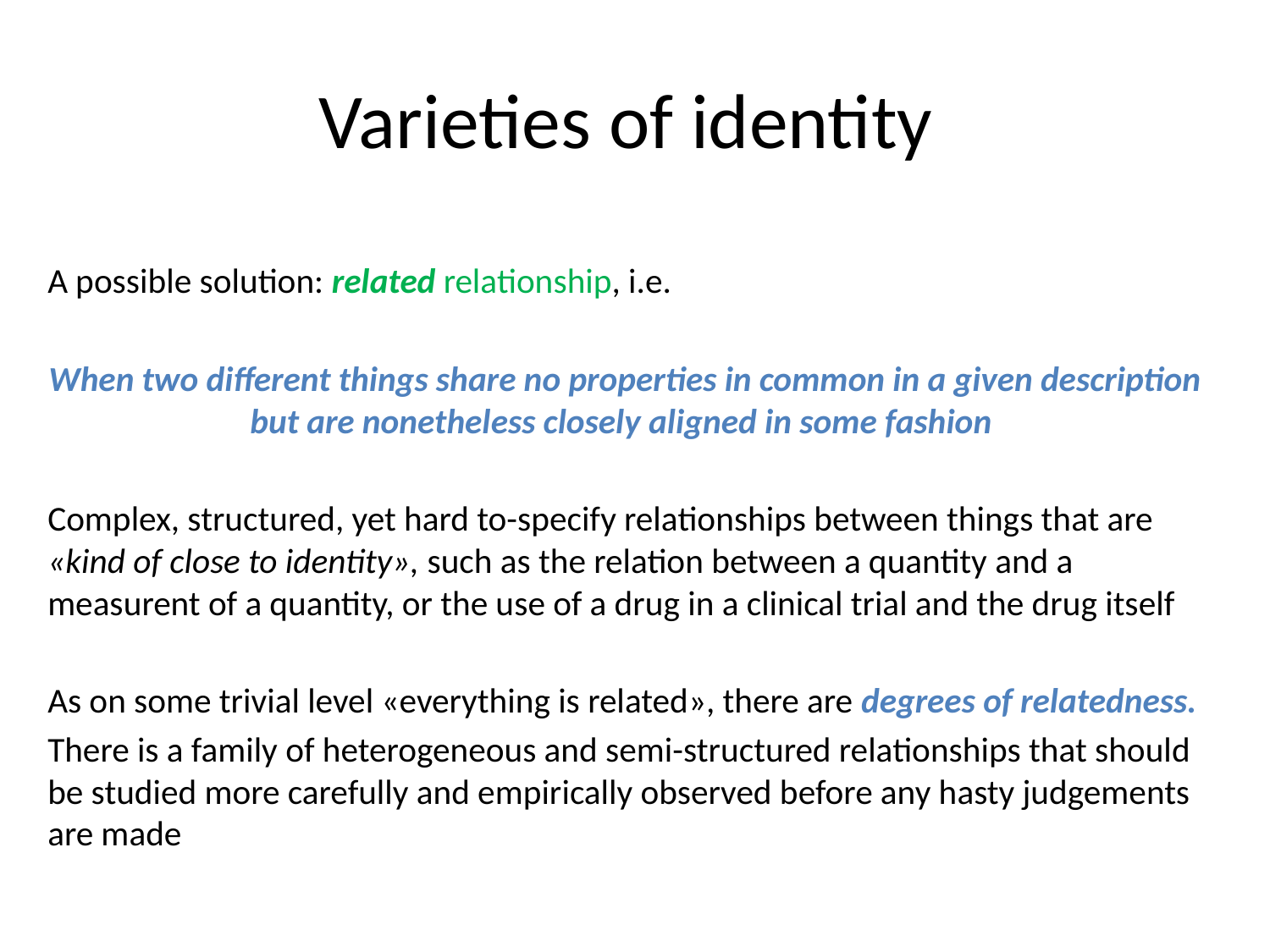

# Varieties of identity
A possible solution: related relationship, i.e.

When two different things share no properties in common in a given description but are nonetheless closely aligned in some fashion

Complex, structured, yet hard to-specify relationships between things that are «kind of close to identity», such as the relation between a quantity and a measurent of a quantity, or the use of a drug in a clinical trial and the drug itself

As on some trivial level «everything is related», there are degrees of relatedness.
There is a family of heterogeneous and semi-structured relationships that should be studied more carefully and empirically observed before any hasty judgements are made